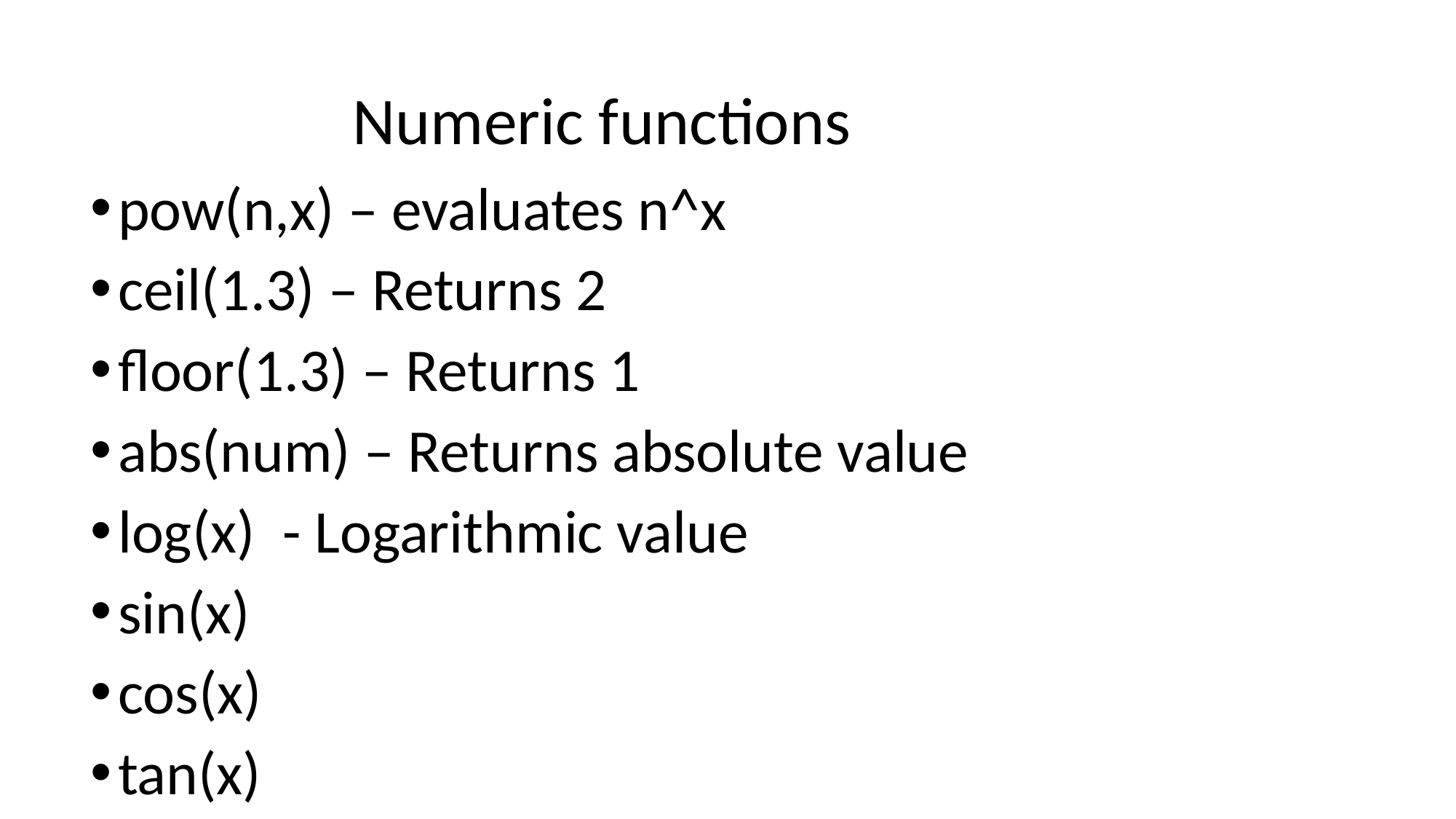

# Numeric functions
pow(n,x) – evaluates n^x
ceil(1.3) – Returns 2
floor(1.3) – Returns 1
abs(num) – Returns absolute value
log(x)  - Logarithmic value
sin(x)
cos(x)
tan(x)